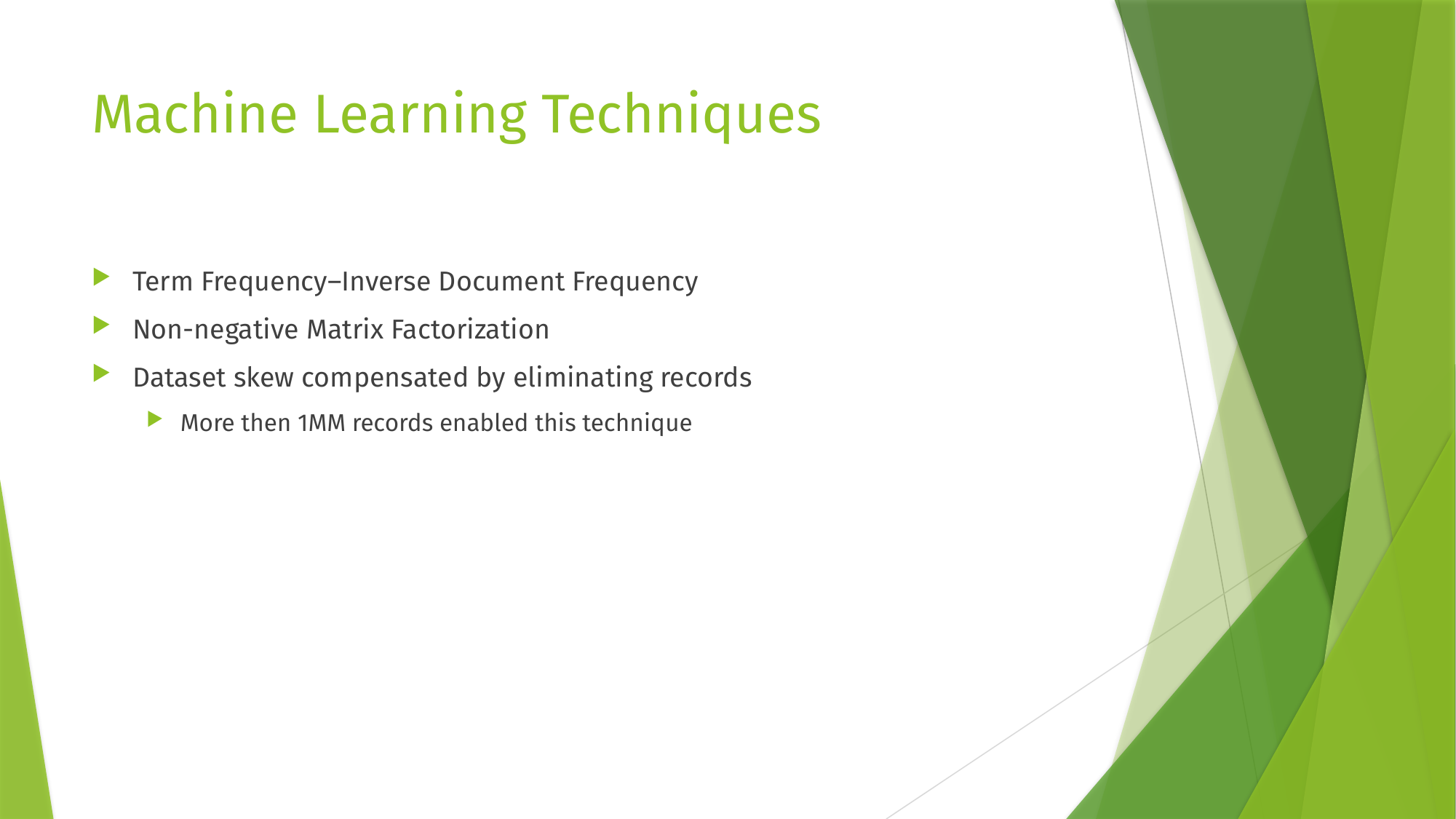

# Machine Learning Techniques
Term Frequency–Inverse Document Frequency
Non-negative Matrix Factorization
Dataset skew compensated by eliminating records
More then 1MM records enabled this technique